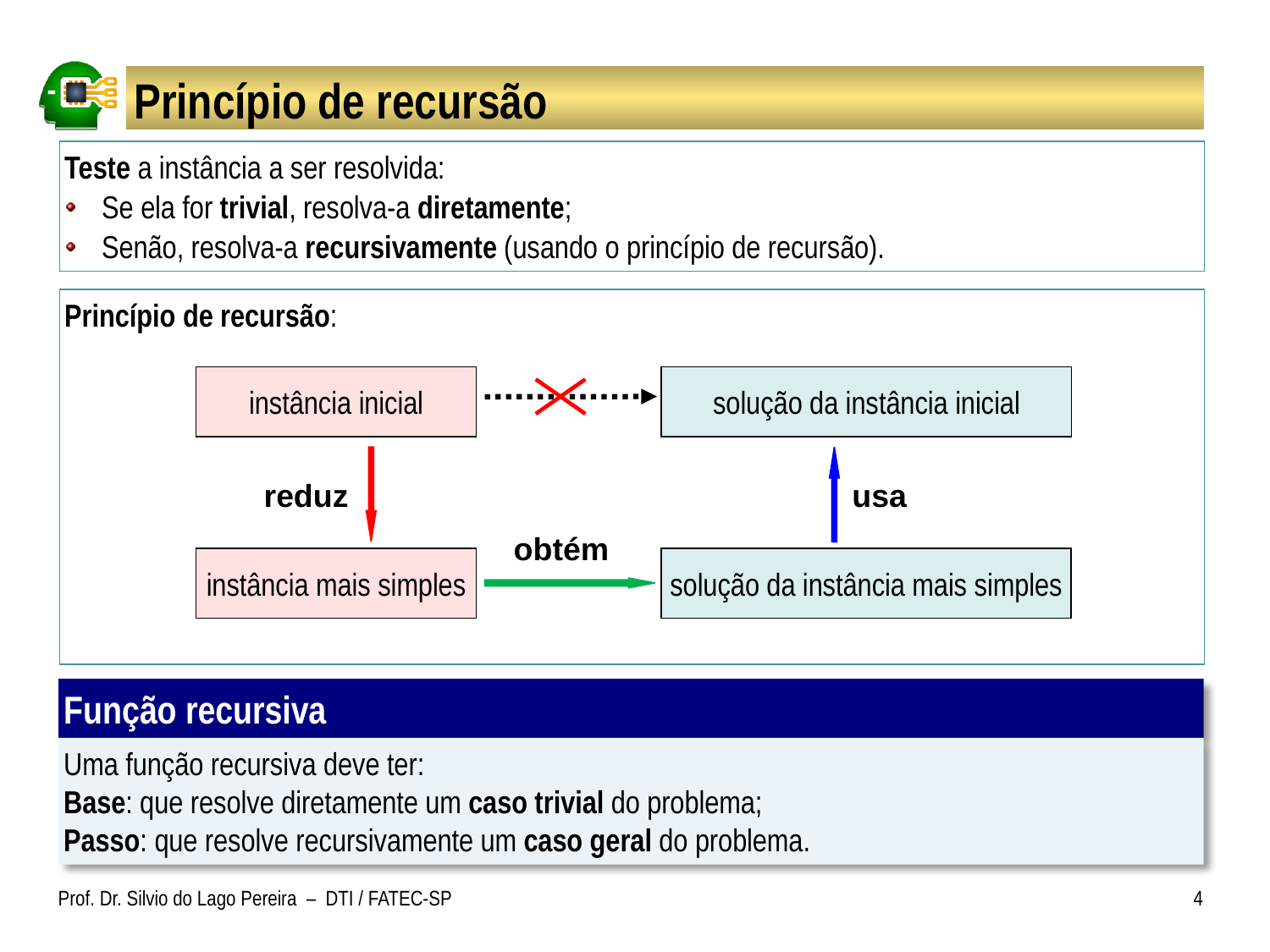

# Princípio de recursão
Teste a instância a ser resolvida:
 Se ela for trivial, resolva-a diretamente;
 Senão, resolva-a recursivamente (usando o princípio de recursão).
Princípio de recursão:
instância inicial
solução da instância inicial

reduz
instância mais simples

usa
obtém

solução da instância mais simples
Função recursiva
Uma função recursiva deve ter:
Base: que resolve diretamente um caso trivial do problema;
Passo: que resolve recursivamente um caso geral do problema.
Prof. Dr. Silvio do Lago Pereira  –  DTI / FATEC-SP
4